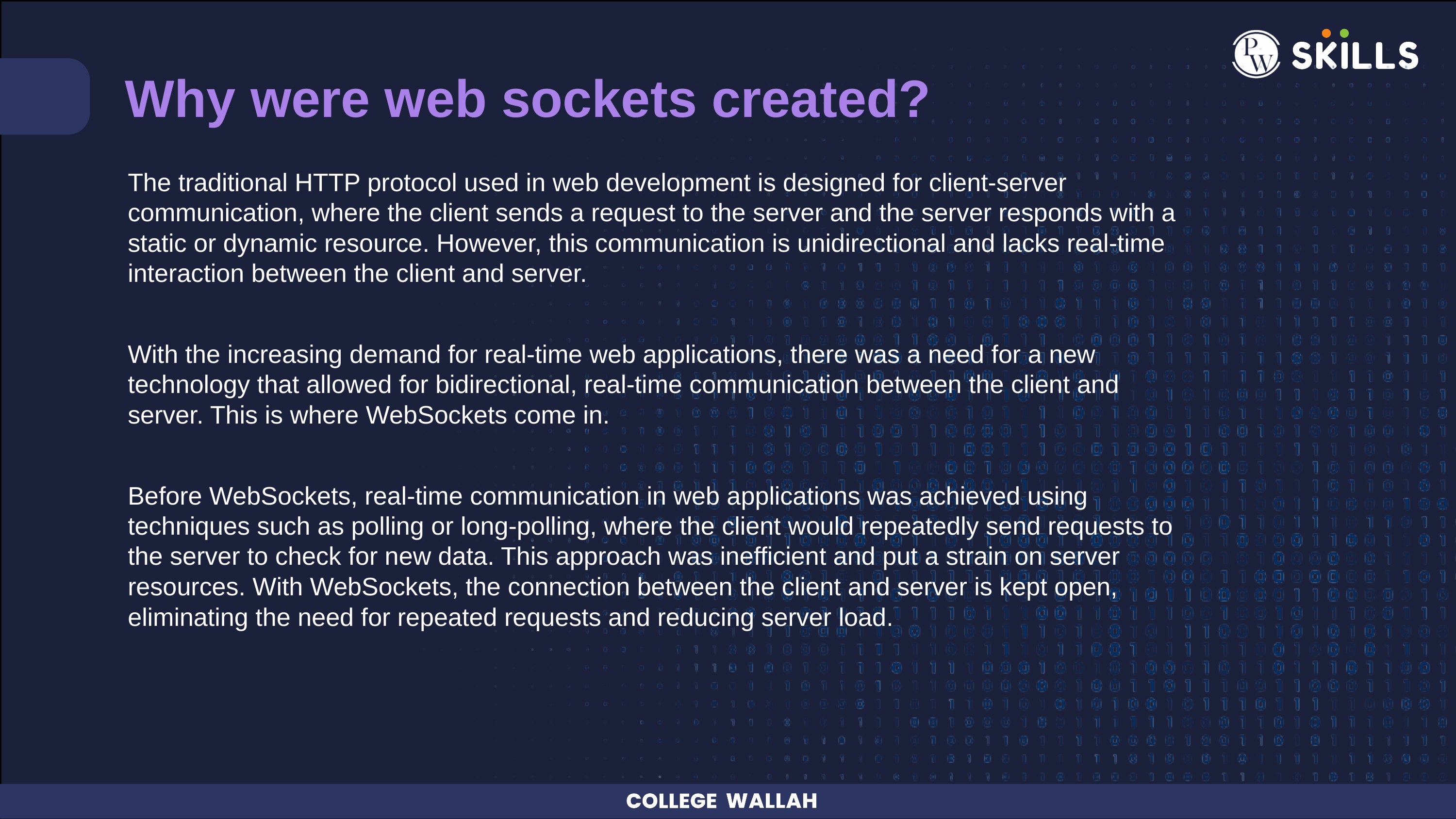

Why were web sockets created?
The traditional HTTP protocol used in web development is designed for client-server communication, where the client sends a request to the server and the server responds with a static or dynamic resource. However, this communication is unidirectional and lacks real-time interaction between the client and server.

With the increasing demand for real-time web applications, there was a need for a new technology that allowed for bidirectional, real-time communication between the client and server. This is where WebSockets come in.

Before WebSockets, real-time communication in web applications was achieved using techniques such as polling or long-polling, where the client would repeatedly send requests to the server to check for new data. This approach was inefficient and put a strain on server resources. With WebSockets, the connection between the client and server is kept open, eliminating the need for repeated requests and reducing server load.